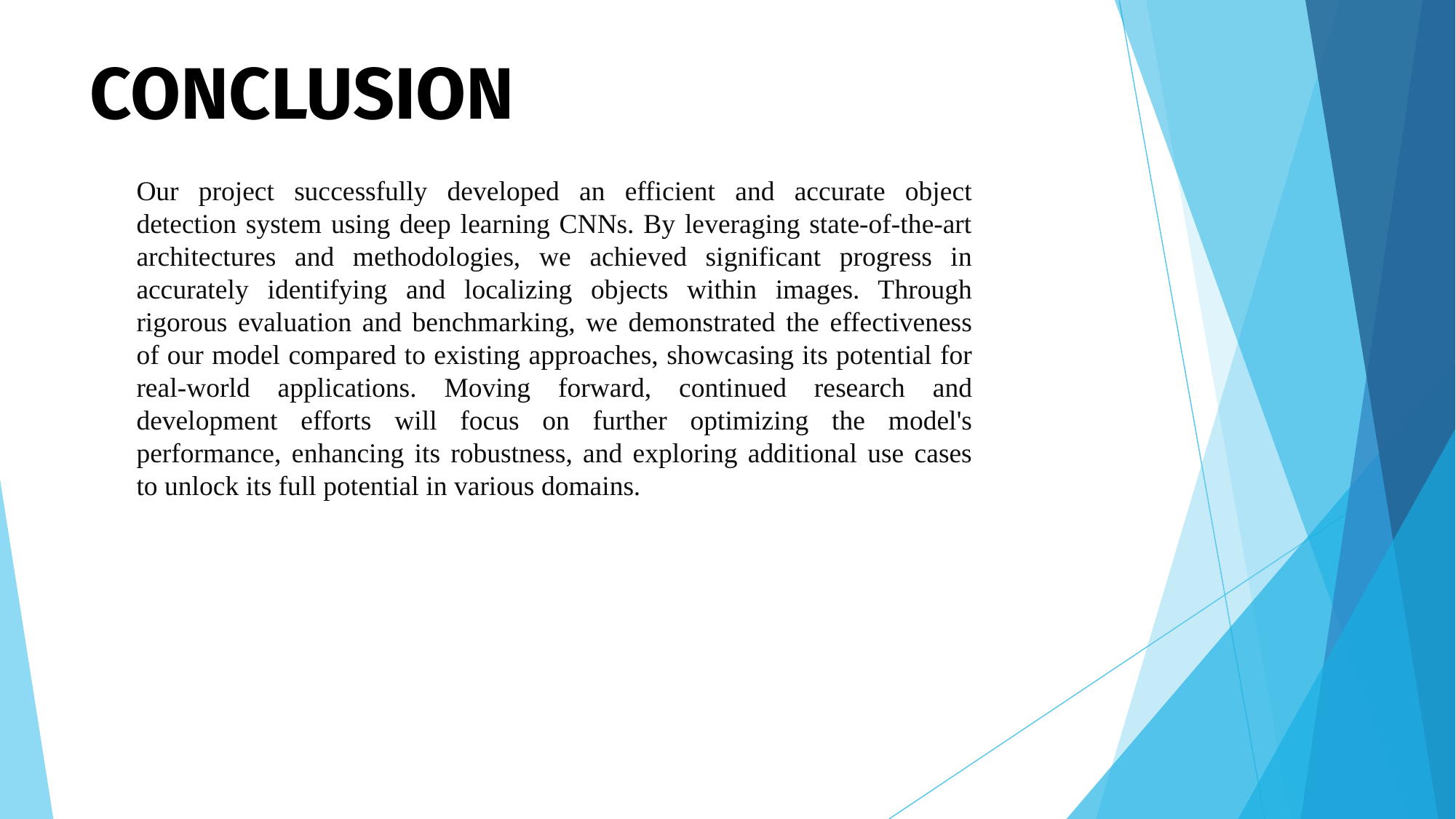

# CONCLUSION
Our project successfully developed an efficient and accurate object detection system using deep learning CNNs. By leveraging state-of-the-art architectures and methodologies, we achieved significant progress in accurately identifying and localizing objects within images. Through rigorous evaluation and benchmarking, we demonstrated the effectiveness of our model compared to existing approaches, showcasing its potential for real-world applications. Moving forward, continued research and development efforts will focus on further optimizing the model's performance, enhancing its robustness, and exploring additional use cases to unlock its full potential in various domains.